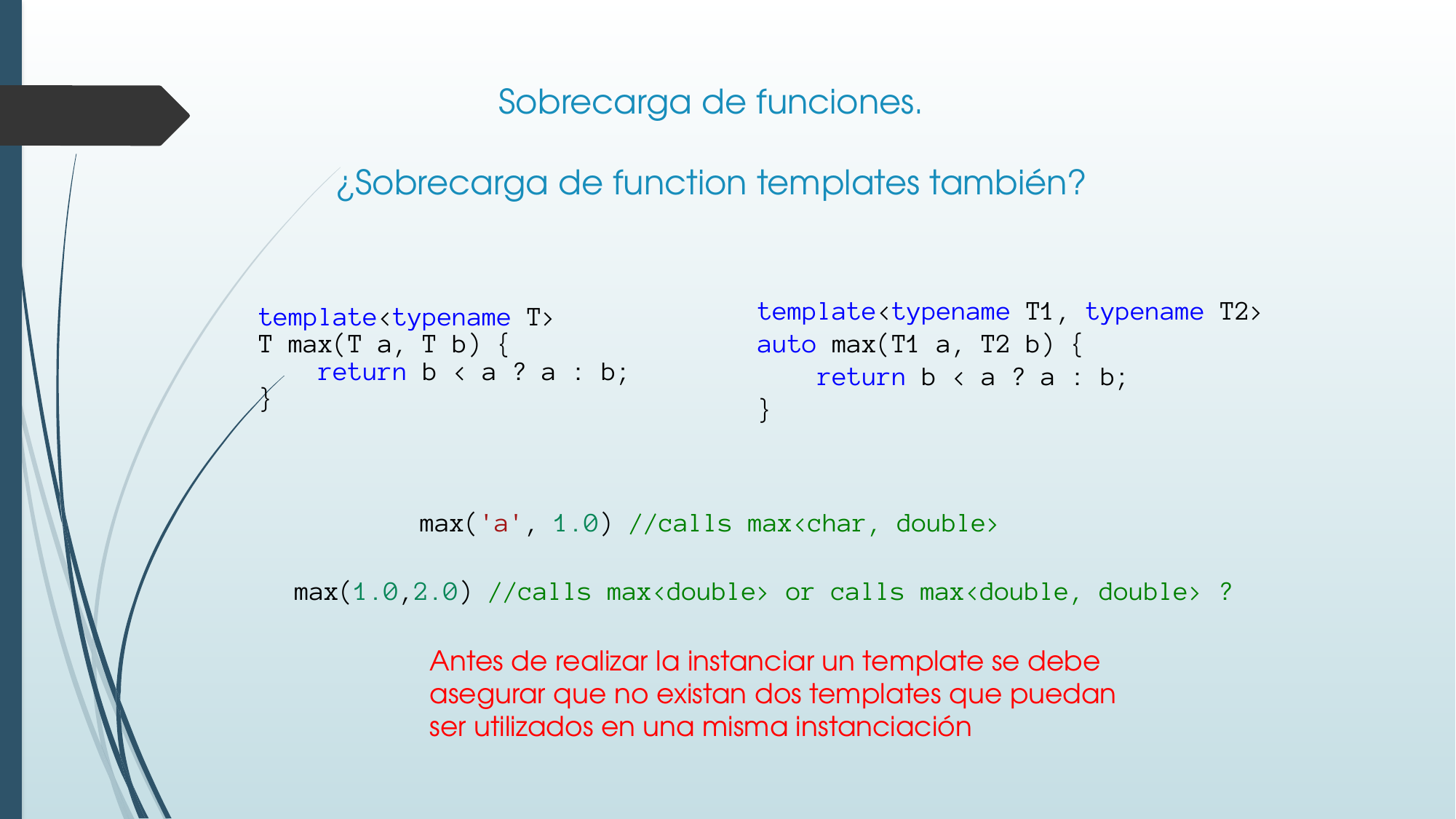

# Sobrecarga de funciones. ¿Sobrecarga de function templates también?
template<typename T1, typename T2>
auto max(T1 a, T2 b) {
    return b < a ? a : b;
}
template<typename T>
T max(T a, T b) {
    return b < a ? a : b;
}
max('a', 1.0) //calls max<char, double>
max(1.0,2.0) //calls max<double> or calls max<double, double> ?
Antes de realizar la instanciar un template se debe asegurar que no existan dos templates que puedan ser utilizados en una misma instanciación